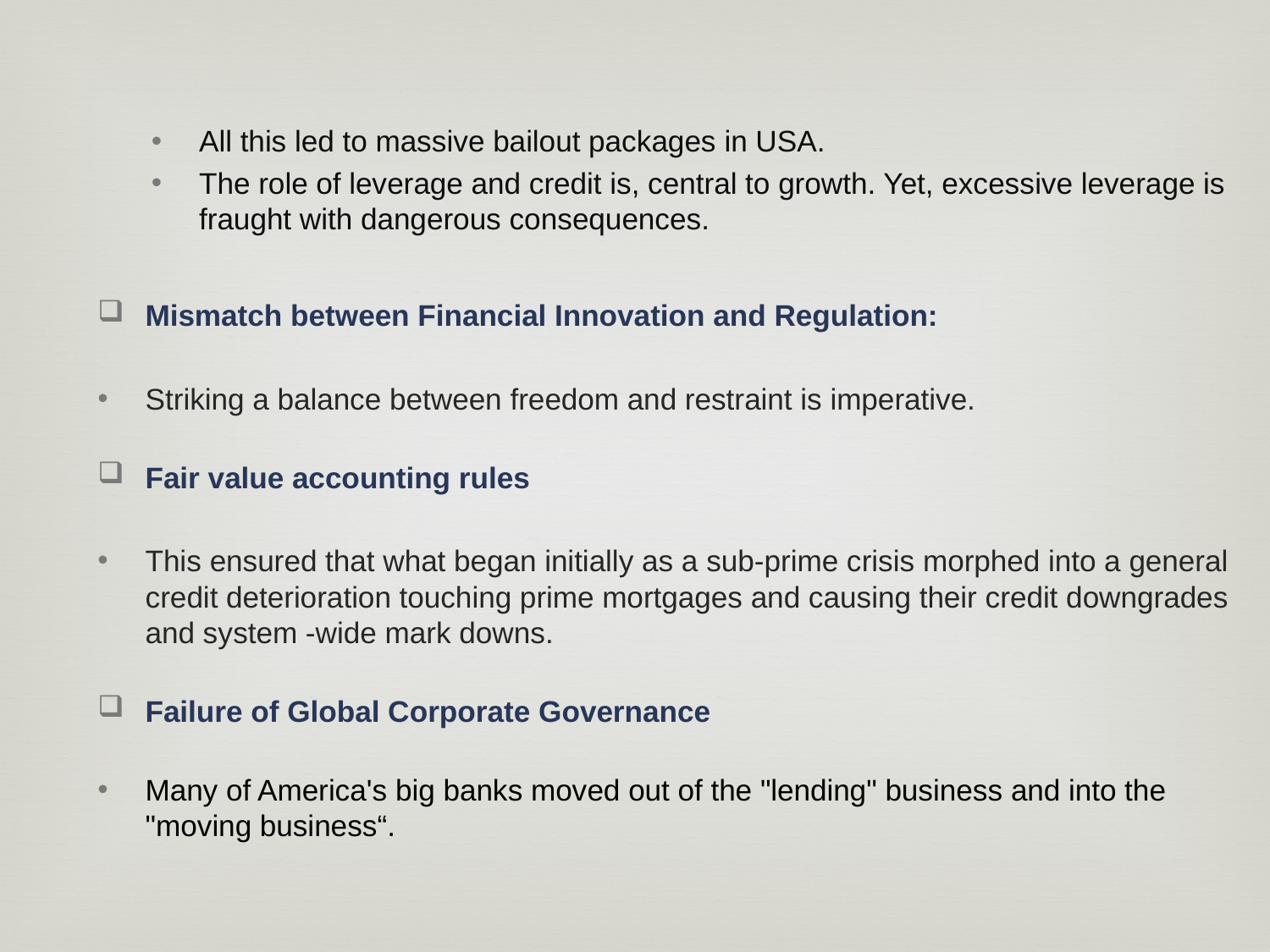

All this led to massive bailout packages in USA.
The role of leverage and credit is, central to growth. Yet, excessive leverage is fraught with dangerous consequences.

Mismatch between Financial Innovation and Regulation:

Striking a balance between freedom and restraint is imperative.

Fair value accounting rules

This ensured that what began initially as a sub-prime crisis morphed into a general credit deterioration touching prime mortgages and causing their credit downgrades and system -wide mark downs.

Failure of Global Corporate Governance

Many of America's big banks moved out of the "lending" business and into the "moving business“.